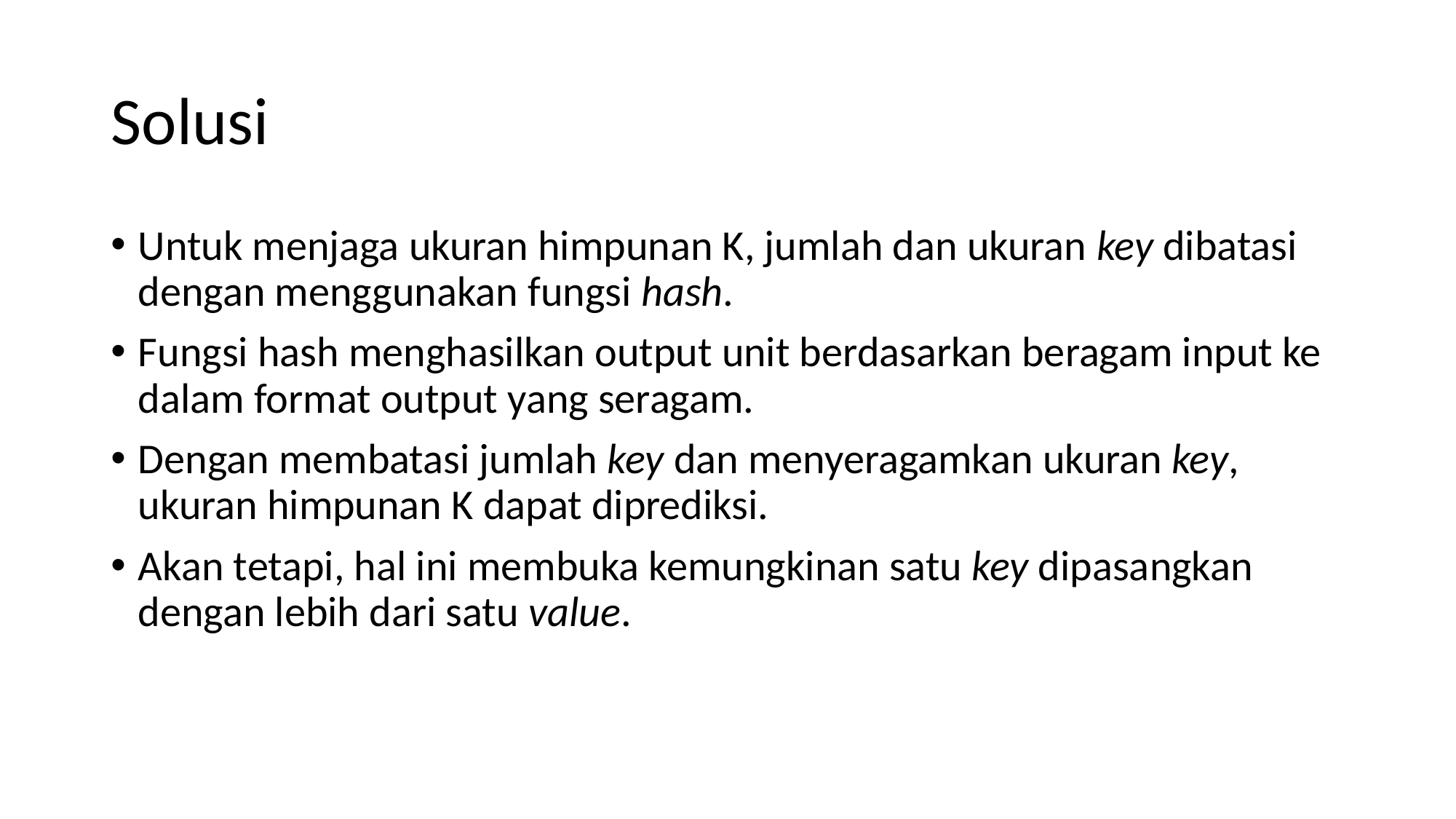

# Solusi
Untuk menjaga ukuran himpunan K, jumlah dan ukuran key dibatasi dengan menggunakan fungsi hash.
Fungsi hash menghasilkan output unit berdasarkan beragam input ke dalam format output yang seragam.
Dengan membatasi jumlah key dan menyeragamkan ukuran key, ukuran himpunan K dapat diprediksi.
Akan tetapi, hal ini membuka kemungkinan satu key dipasangkan dengan lebih dari satu value.